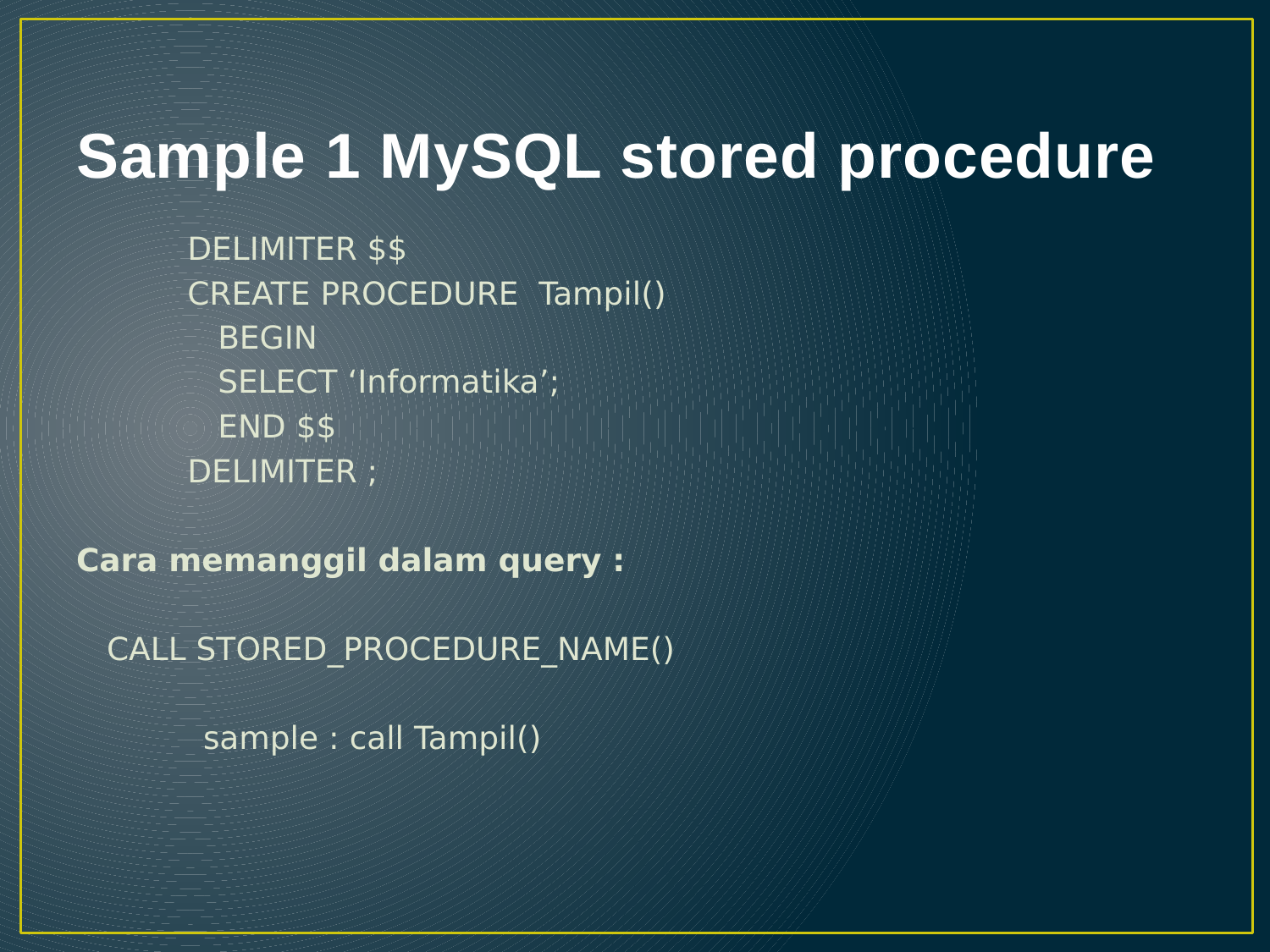

# Sample 1 MySQL stored procedure
DELIMITER $$
CREATE PROCEDURE  Tampil()
   BEGIN
   SELECT ‘Informatika’;
   END $$
DELIMITER ;

Cara memanggil dalam query :

   CALL STORED_PROCEDURE_NAME()

	sample : call Tampil()